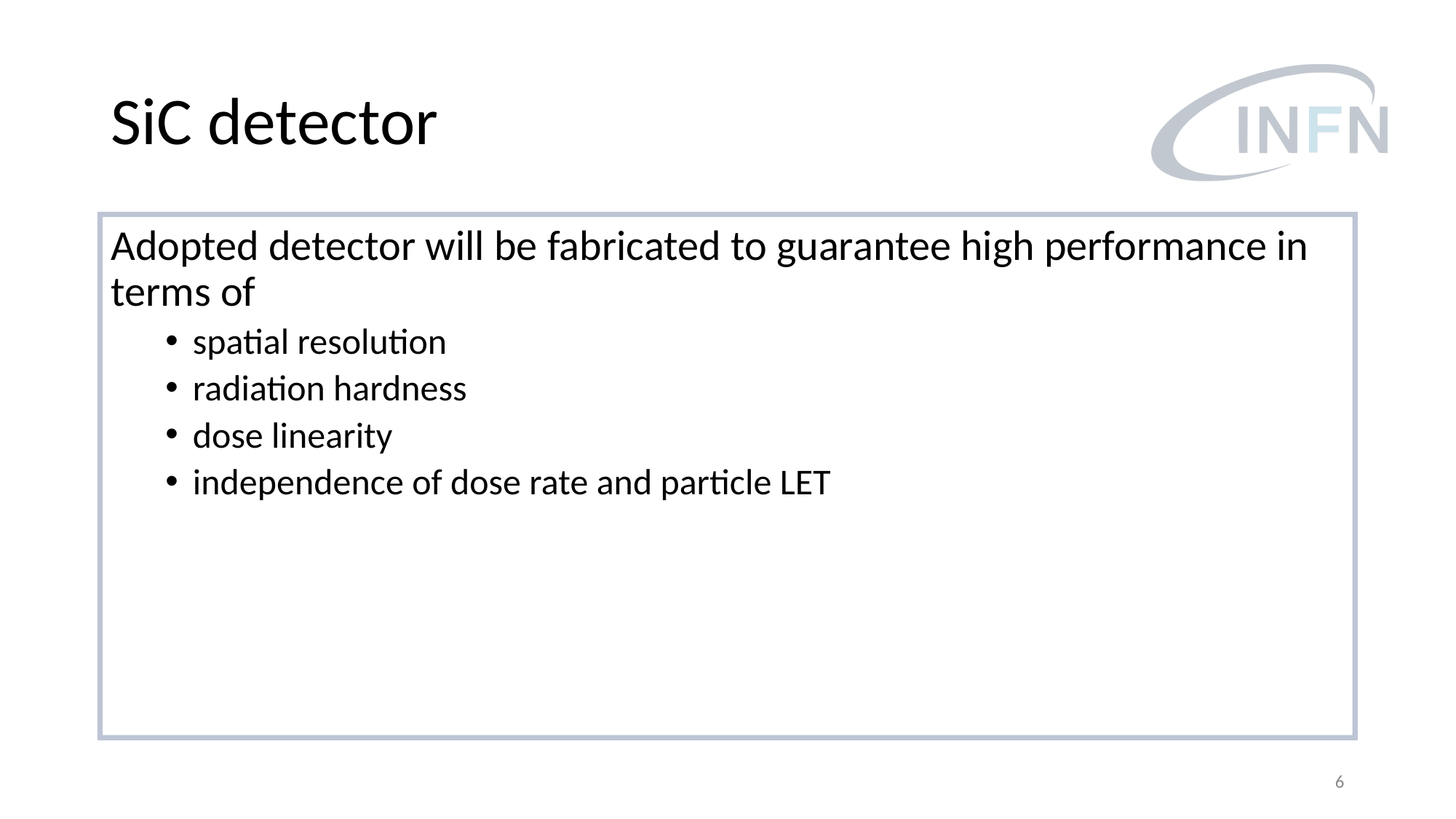

# SiC detector
Adopted detector will be fabricated to guarantee high performance in terms of
spatial resolution
radiation hardness
dose linearity
independence of dose rate and particle LET

6